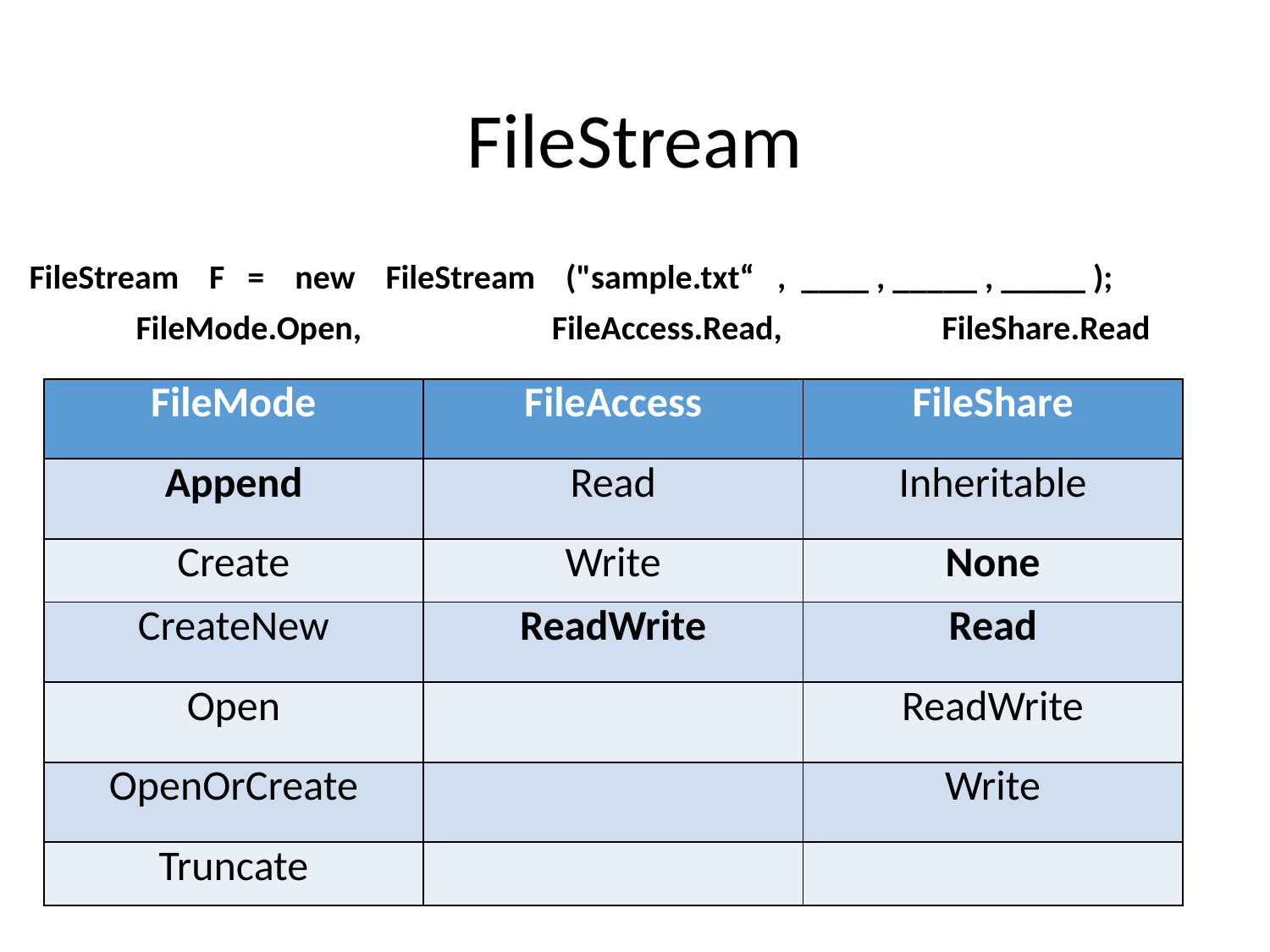

# FileStream
FileStream    F   =    new    FileStream    ("sample.txt“   ,  ____ , _____ , _____ );
              FileMode.Open,                         FileAccess.Read,                     FileShare.Read

| FileMode | FileAccess | FileShare |
| --- | --- | --- |
| Append | Read | Inheritable |
| Create | Write | None |
| CreateNew | ReadWrite | Read |
| Open |  | ReadWrite |
| OpenOrCreate |  | Write |
| Truncate |  |  |